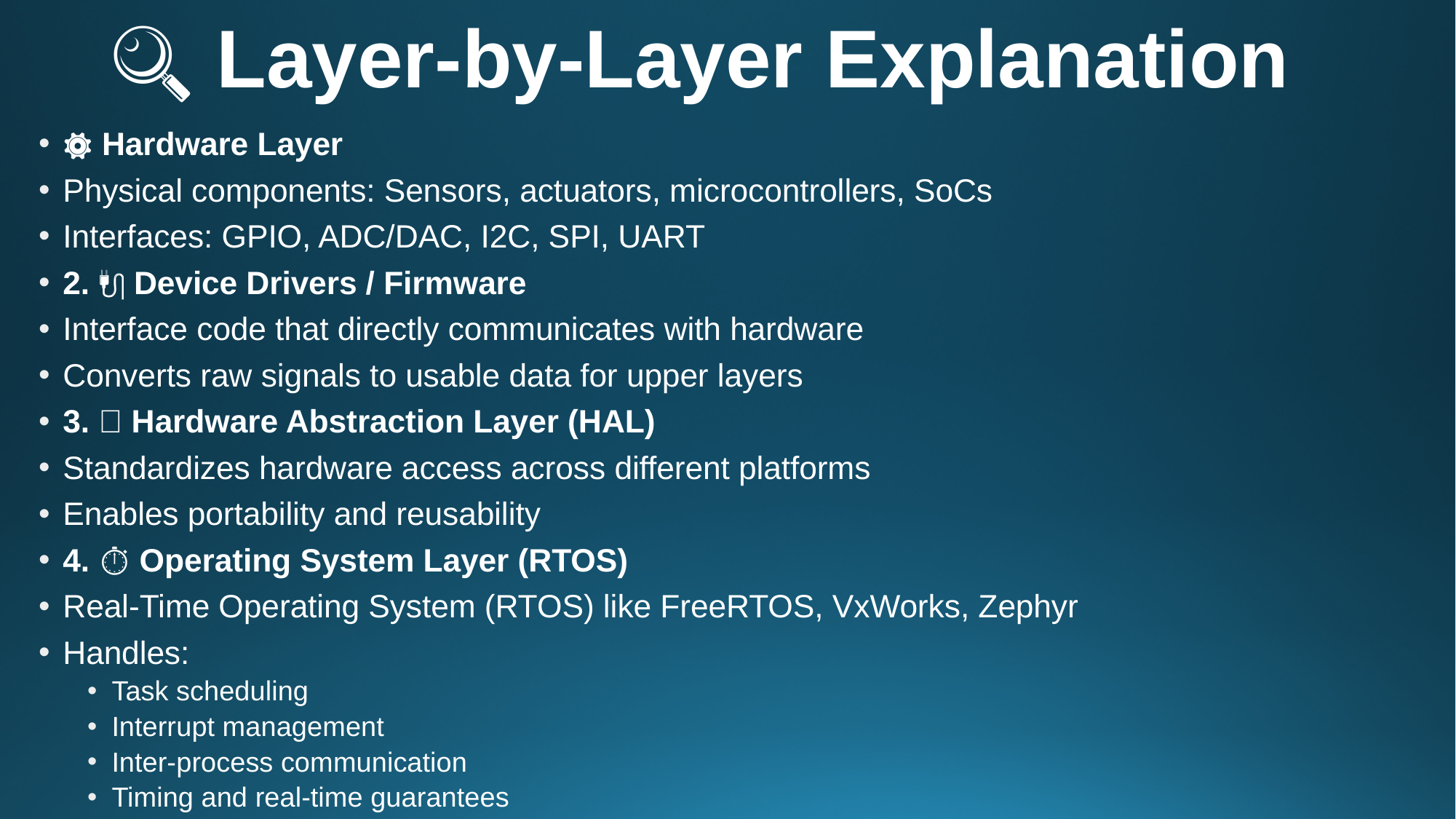

# 🔍 Layer-by-Layer Explanation
⚙️ Hardware Layer
Physical components: Sensors, actuators, microcontrollers, SoCs
Interfaces: GPIO, ADC/DAC, I2C, SPI, UART
2. 🔌 Device Drivers / Firmware
Interface code that directly communicates with hardware
Converts raw signals to usable data for upper layers
3. 🧾 Hardware Abstraction Layer (HAL)
Standardizes hardware access across different platforms
Enables portability and reusability
4. ⏱️ Operating System Layer (RTOS)
Real-Time Operating System (RTOS) like FreeRTOS, VxWorks, Zephyr
Handles:
Task scheduling
Interrupt management
Inter-process communication
Timing and real-time guarantees